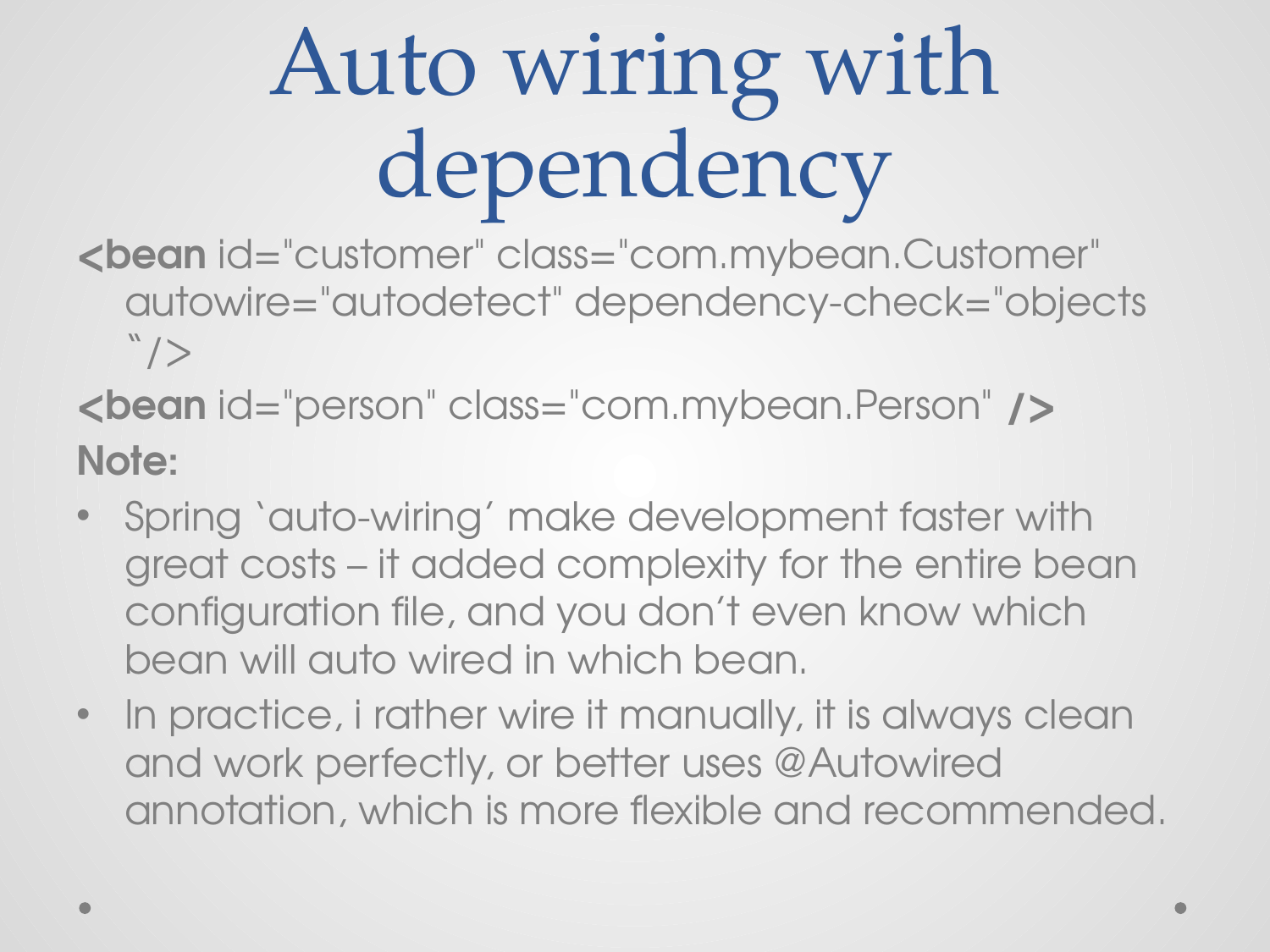

# Auto wiring with dependency
<bean id="customer" class="com.mybean.Customer" autowire="autodetect" dependency-check="objects “/>
<bean id="person" class="com.mybean.Person" />
Note:
Spring ‘auto-wiring’ make development faster with great costs – it added complexity for the entire bean configuration file, and you don’t even know which bean will auto wired in which bean.
In practice, i rather wire it manually, it is always clean and work perfectly, or better uses @Autowired annotation, which is more flexible and recommended.